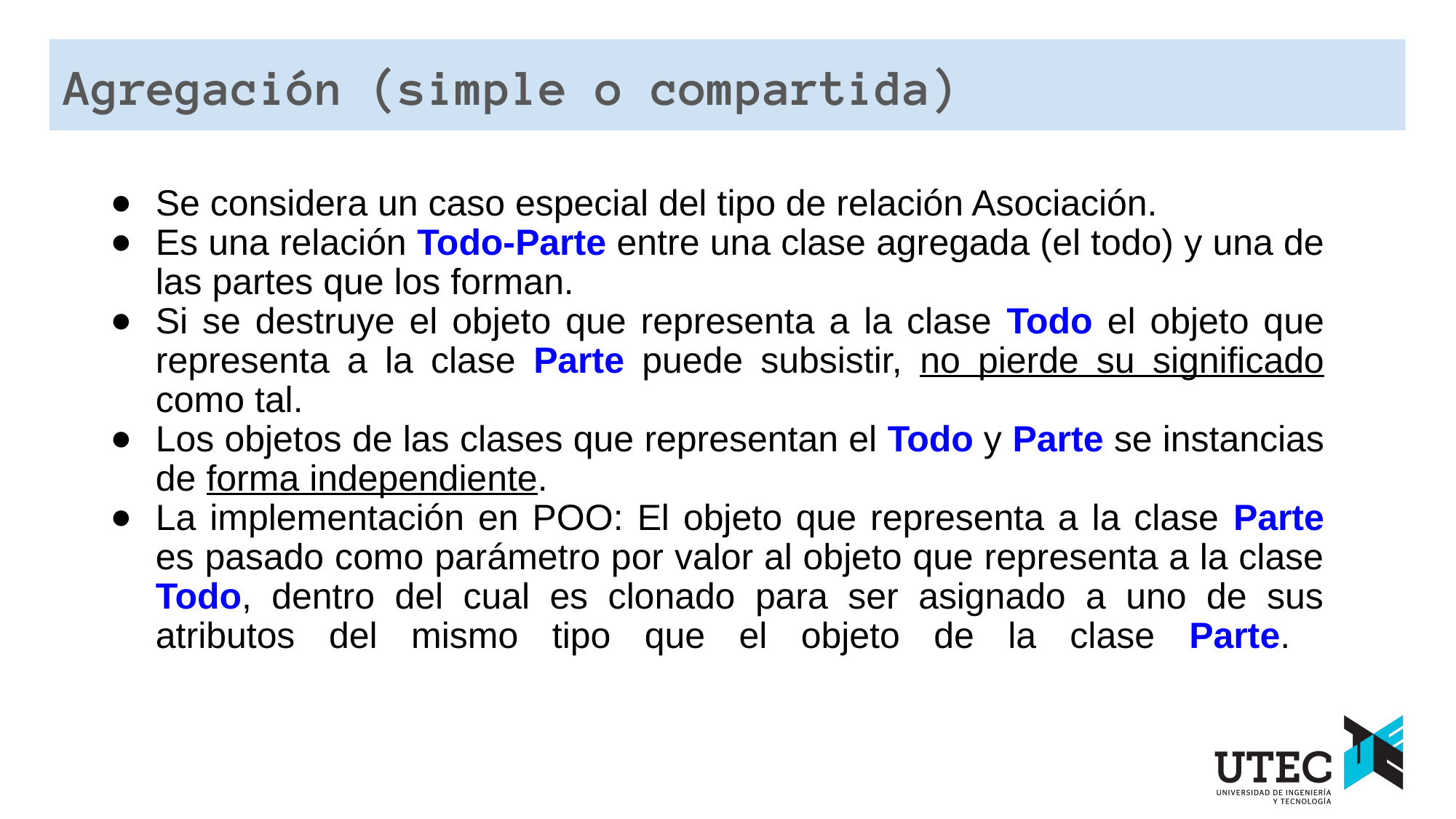

Agregación (simple o compartida)
Se considera un caso especial del tipo de relación Asociación.
Es una relación Todo-Parte entre una clase agregada (el todo) y una de las partes que los forman.
Si se destruye el objeto que representa a la clase Todo el objeto que representa a la clase Parte puede subsistir, no pierde su significado como tal.
Los objetos de las clases que representan el Todo y Parte se instancias de forma independiente.
La implementación en POO: El objeto que representa a la clase Parte es pasado como parámetro por valor al objeto que representa a la clase Todo, dentro del cual es clonado para ser asignado a uno de sus atributos del mismo tipo que el objeto de la clase Parte.